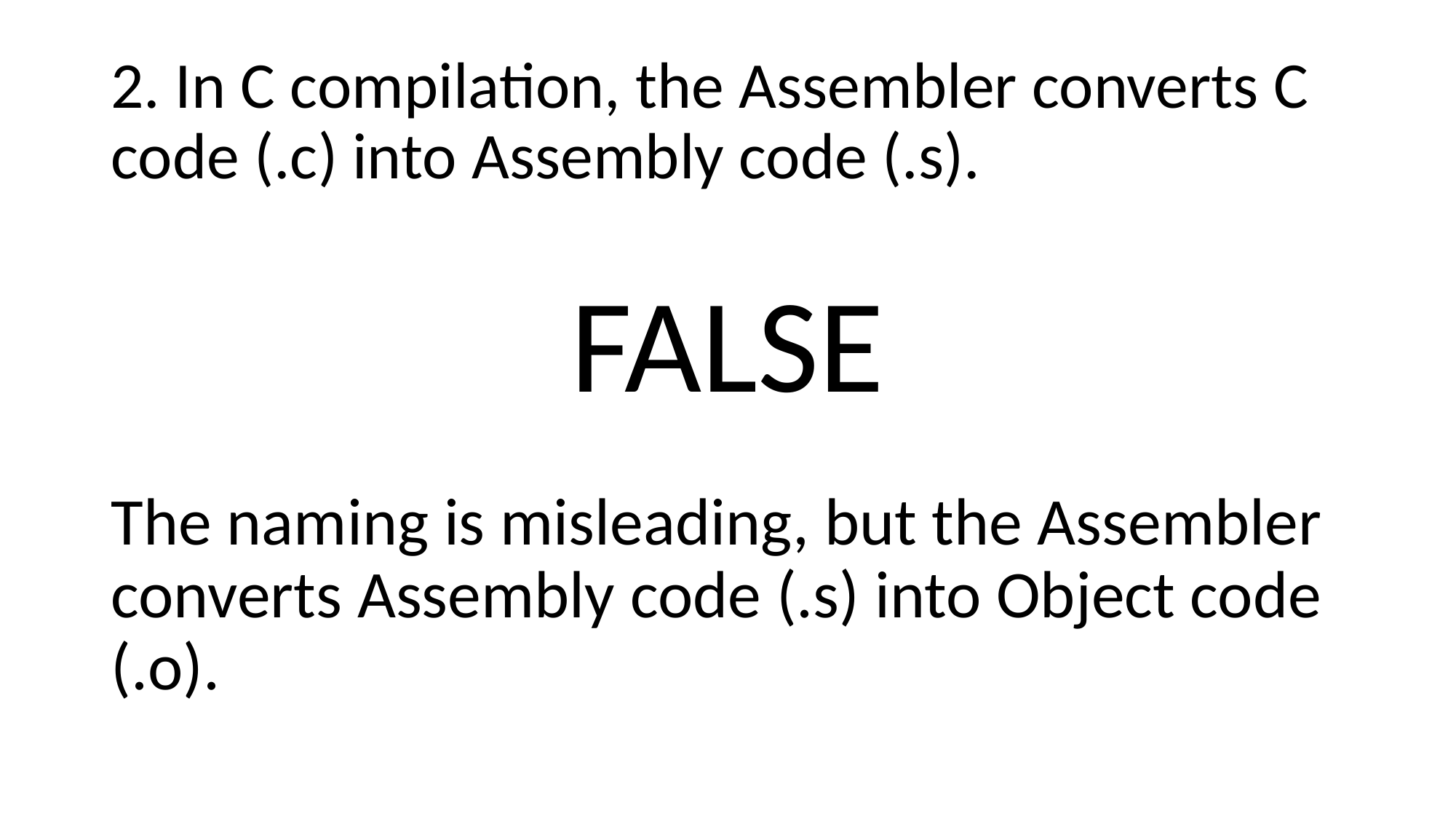

# 2. In C compilation, the Assembler converts C code (.c) into Assembly code (.s).
FALSE
The naming is misleading, but the Assembler converts Assembly code (.s) into Object code (.o).